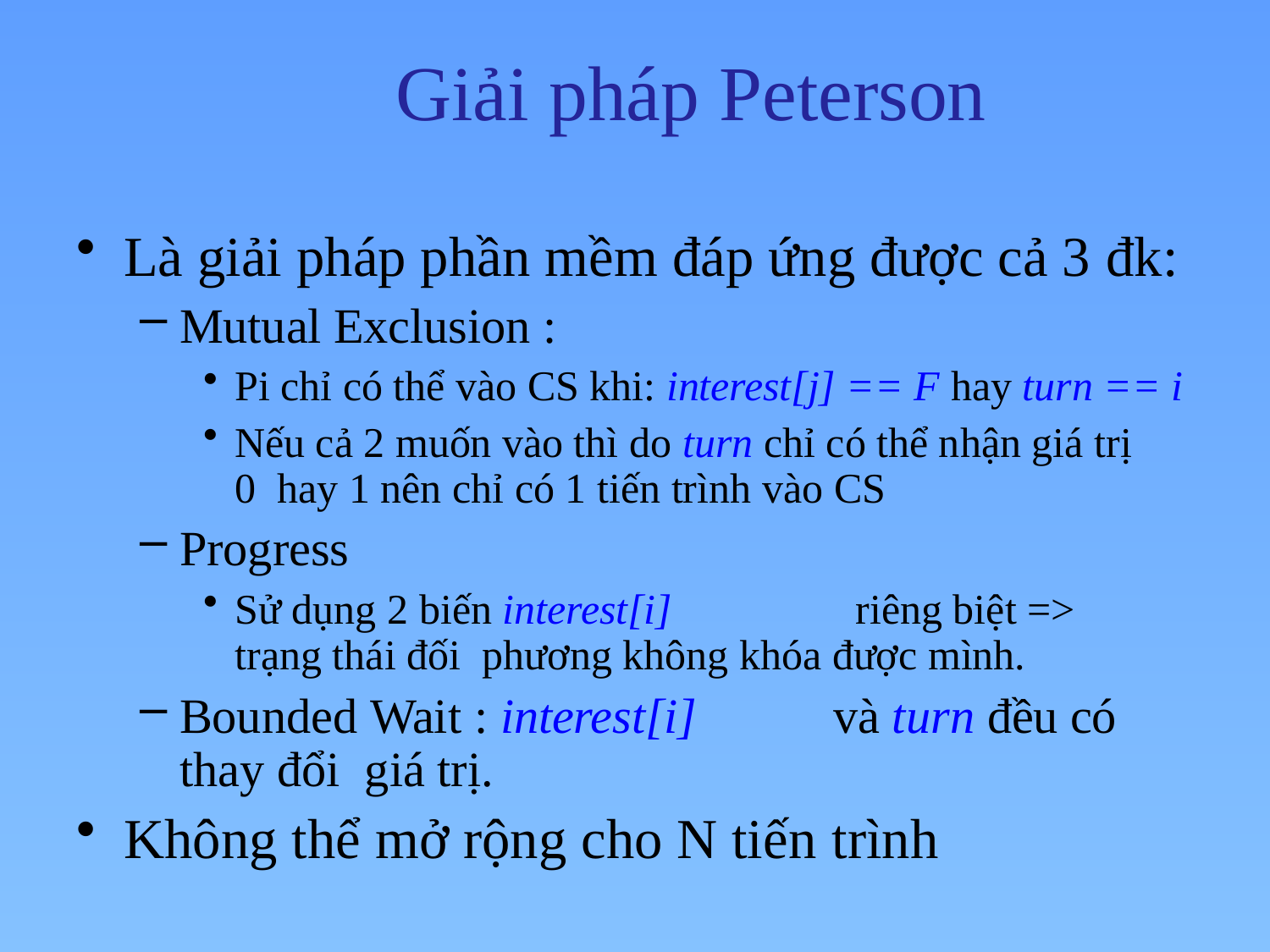

# Giải pháp Peterson
Là giải pháp phần mềm đáp ứng được cả 3 đk:
Mutual Exclusion :
Pi chỉ có thể vào CS khi: interest[j] == F hay turn == i
Nếu cả 2 muốn vào thì do turn chỉ có thể nhận giá trị 0  hay 1 nên chỉ có 1 tiến trình vào CS
Progress
Sử dụng 2 biến interest[i]	riêng biệt => trạng thái đối  phương không khóa được mình.
Bounded Wait : interest[i]	và turn đều có thay đổi  giá trị.
Không thể mở rộng cho N tiến trình